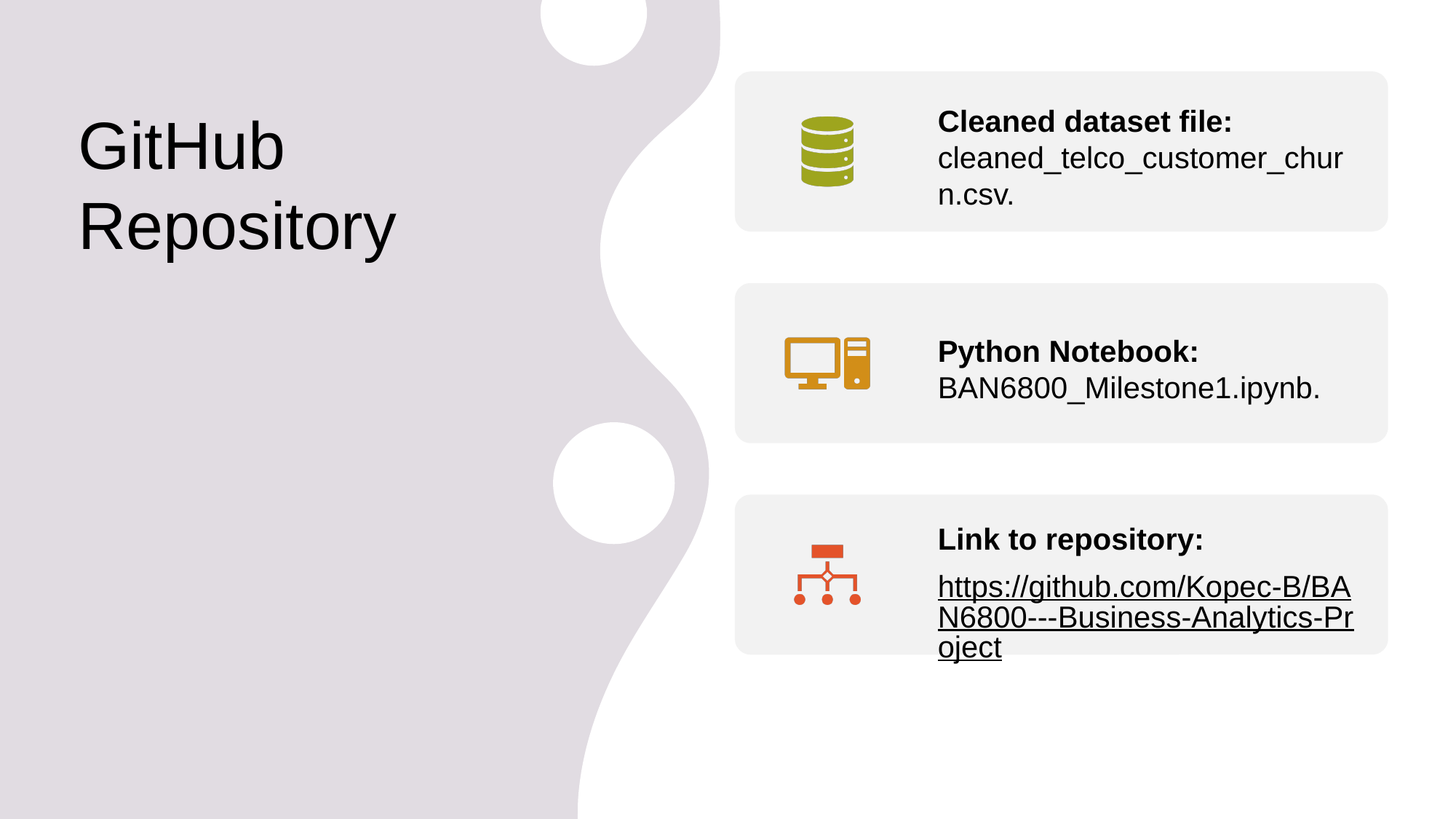

Cleaned dataset file: cleaned_telco_customer_churn.csv.
Python Notebook: BAN6800_Milestone1.ipynb.
Link to repository:
https://github.com/Kopec-B/BAN6800---Business-Analytics-Project
# GitHub Repository